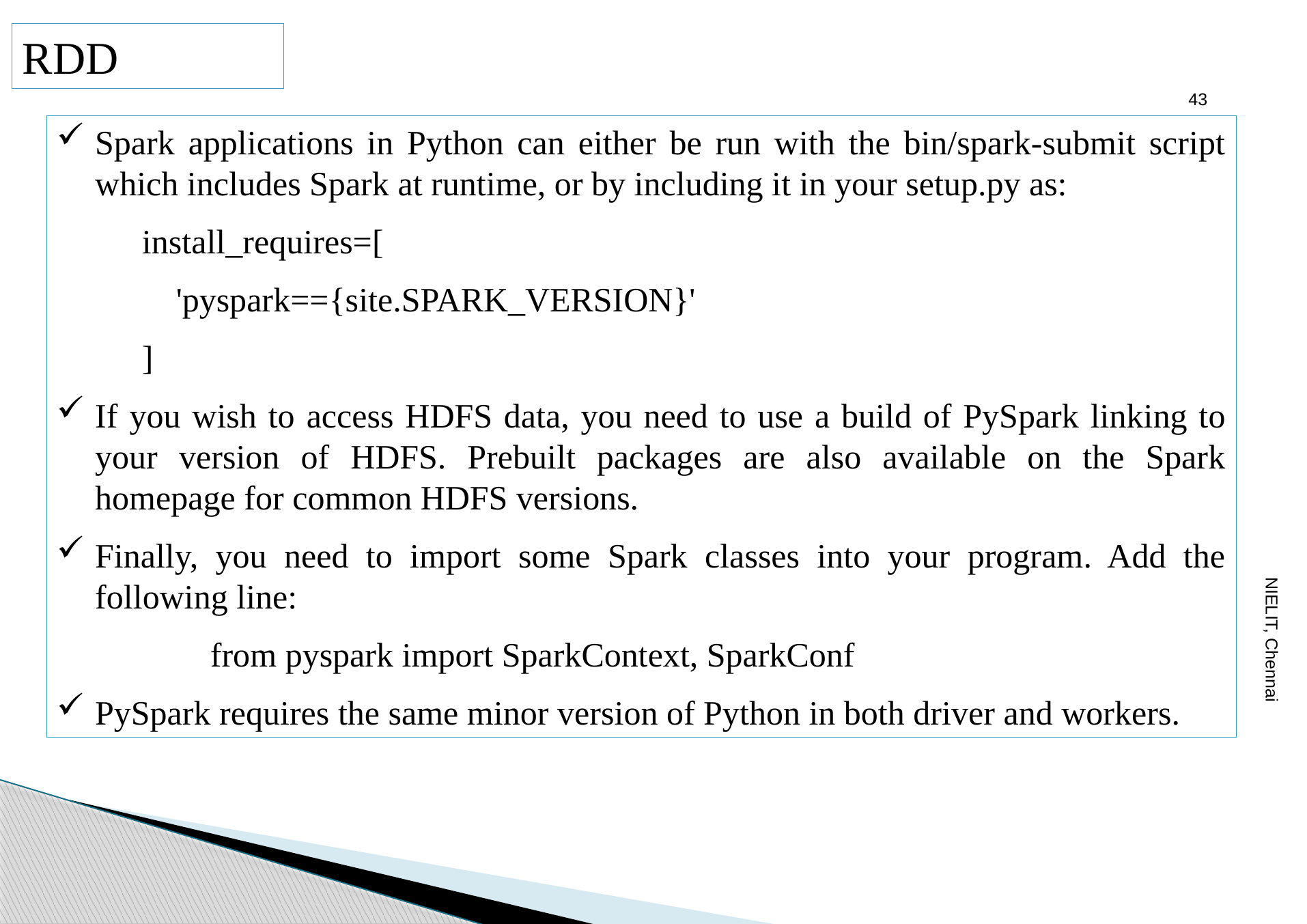

43
RDD
Spark applications in Python can either be run with the bin/spark-submit script which includes Spark at runtime, or by including it in your setup.py as:
    install_requires=[
        'pyspark=={site.SPARK_VERSION}'
    ]
If you wish to access HDFS data, you need to use a build of PySpark linking to your version of HDFS. Prebuilt packages are also available on the Spark homepage for common HDFS versions.
Finally, you need to import some Spark classes into your program. Add the following line:
from pyspark import SparkContext, SparkConf
PySpark requires the same minor version of Python in both driver and workers.
NIELIT, Chennai